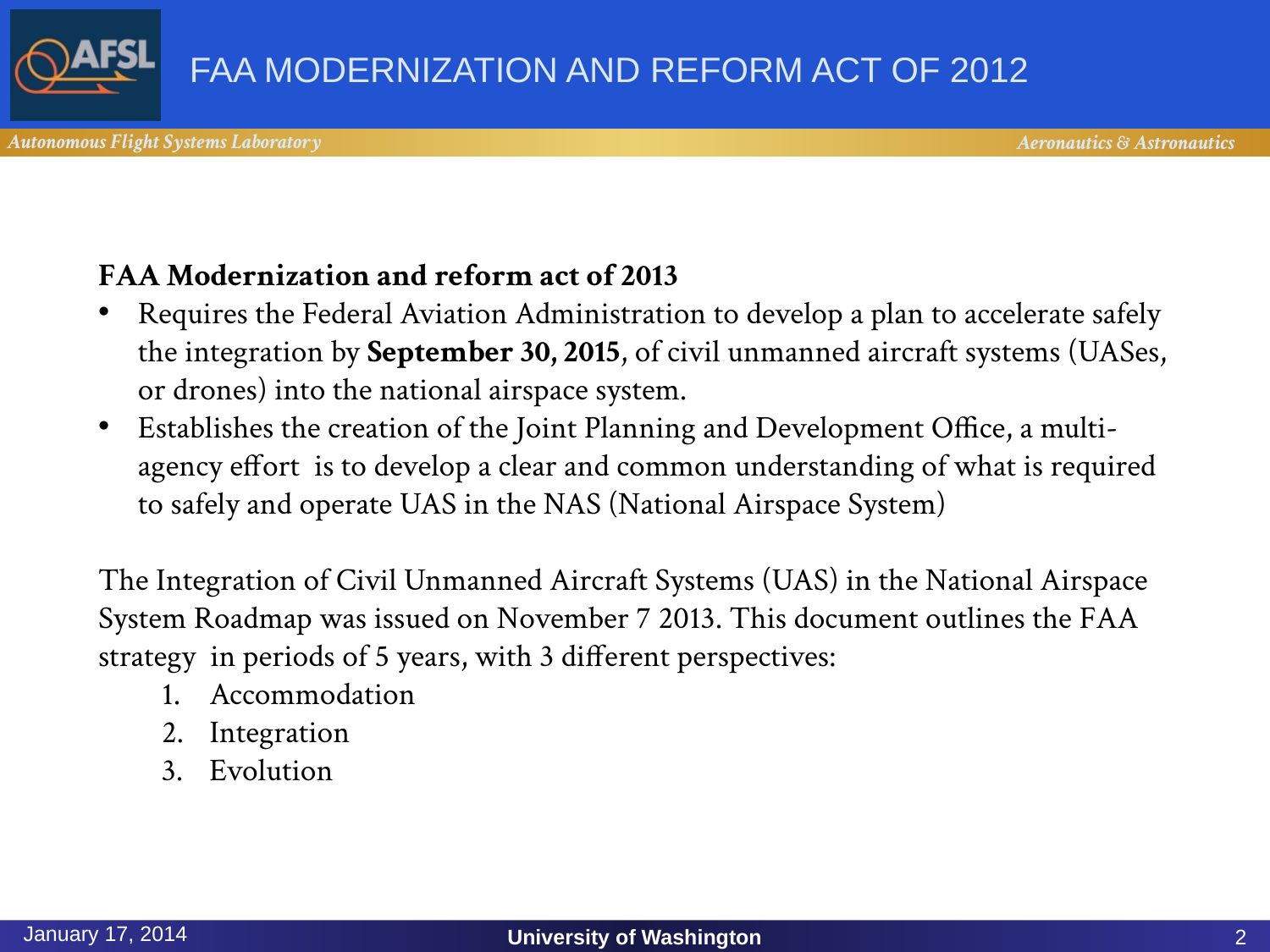

# FAA MODERNIZATION AND REFORM ACT OF 2012

FAA Modernization and reform act of 2013
Requires the Federal Aviation Administration to develop a plan to accelerate safely the integration by September 30, 2015, of civil unmanned aircraft systems (UASes, or drones) into the national airspace system.
Establishes the creation of the Joint Planning and Development Office, a multi-agency effort  is to develop a clear and common understanding of what is required to safely and operate UAS in the NAS (National Airspace System)

The Integration of Civil Unmanned Aircraft Systems (UAS) in the National Airspace System Roadmap was issued on November 7 2013. This document outlines the FAA strategy  in periods of 5 years, with 3 different perspectives:
Accommodation
Integration
Evolution

January 17, 2014
University of Washington
2